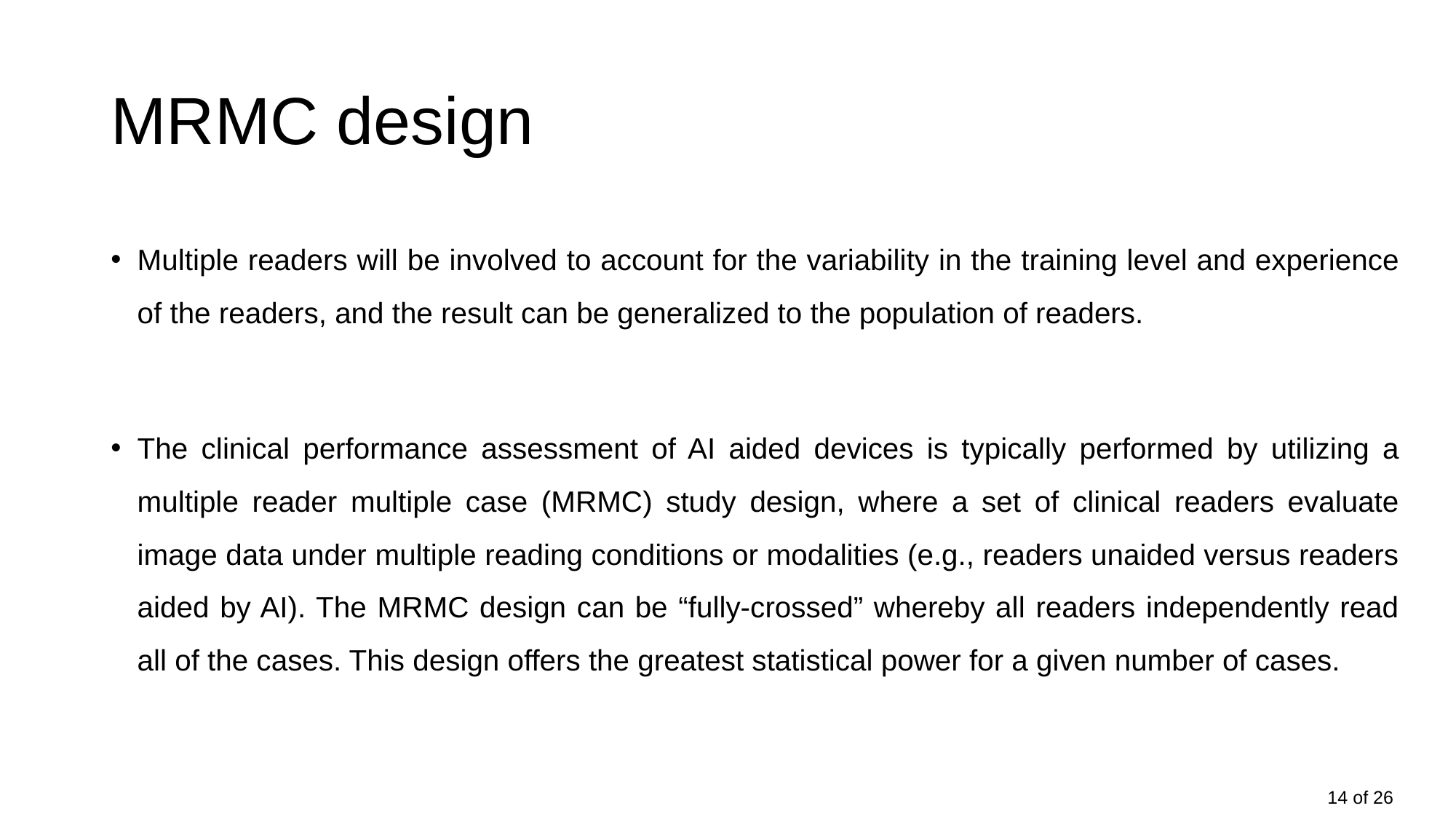

# MRMC design
Multiple readers will be involved to account for the variability in the training level and experience of the readers, and the result can be generalized to the population of readers.

The clinical performance assessment of AI aided devices is typically performed by utilizing a multiple reader multiple case (MRMC) study design, where a set of clinical readers evaluate image data under multiple reading conditions or modalities (e.g., readers unaided versus readers aided by AI). The MRMC design can be “fully-crossed” whereby all readers independently read all of the cases. This design offers the greatest statistical power for a given number of cases.